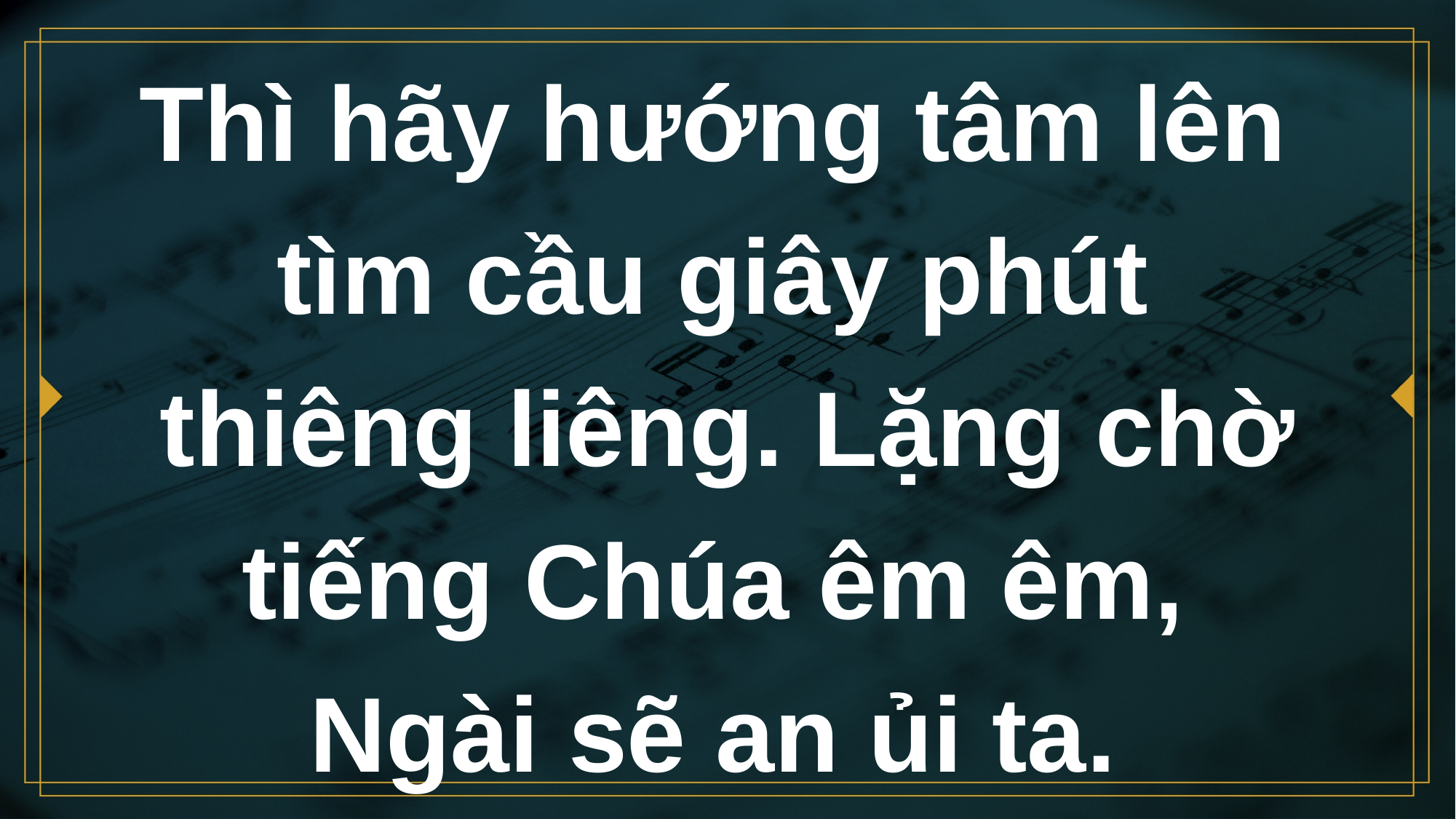

# Thì hãy hướng tâm lên tìm cầu giây phút thiêng liêng. Lặng chờ tiếng Chúa êm êm, Ngài sẽ an ủi ta.